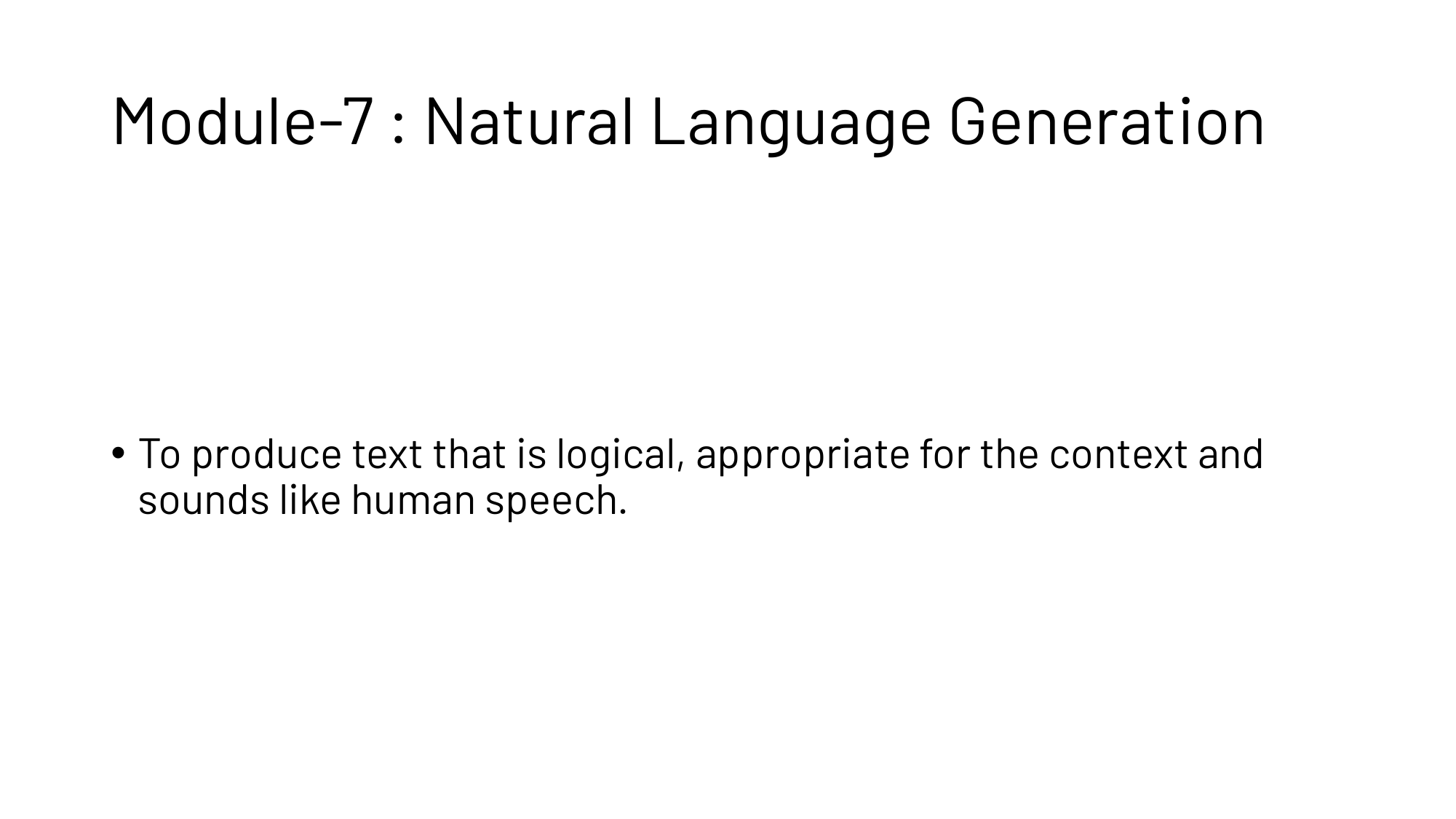

# Module-7 : Natural Language Generation
To produce text that is logical, appropriate for the context and sounds like human speech.